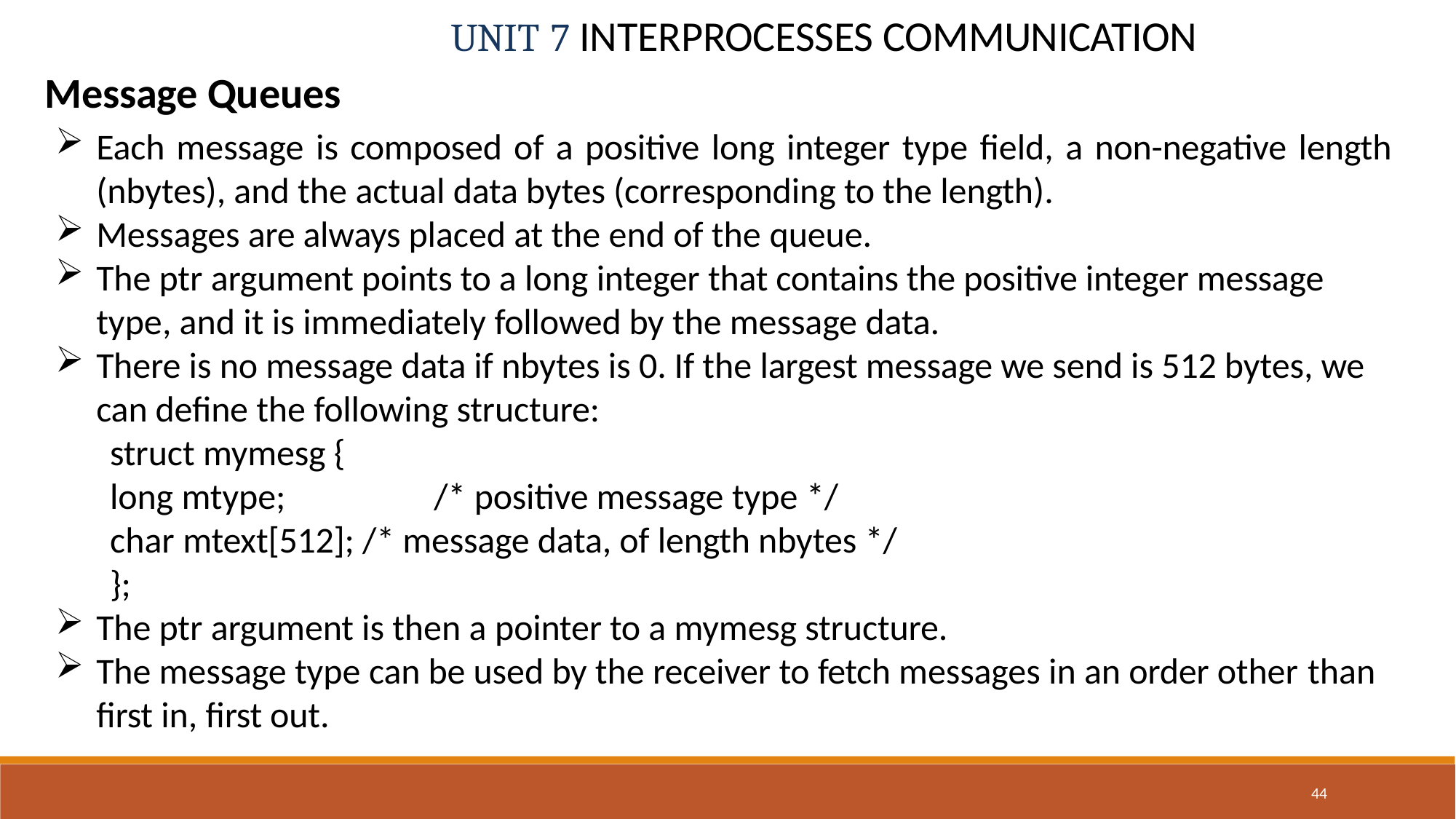

# UNIT 7 INTERPROCESSES COMMUNICATION
Message Queues
Each message is composed of a positive long integer type field, a non-negative length
(nbytes), and the actual data bytes (corresponding to the length).
Messages are always placed at the end of the queue.
The ptr argument points to a long integer that contains the positive integer message  type, and it is immediately followed by the message data.
There is no message data if nbytes is 0. If the largest message we send is 512 bytes, we  can define the following structure:
struct mymesg {
long mtype;	/* positive message type */
char mtext[512]; /* message data, of length nbytes */
};
The ptr argument is then a pointer to a mymesg structure.
The message type can be used by the receiver to fetch messages in an order other than
first in, first out.

44